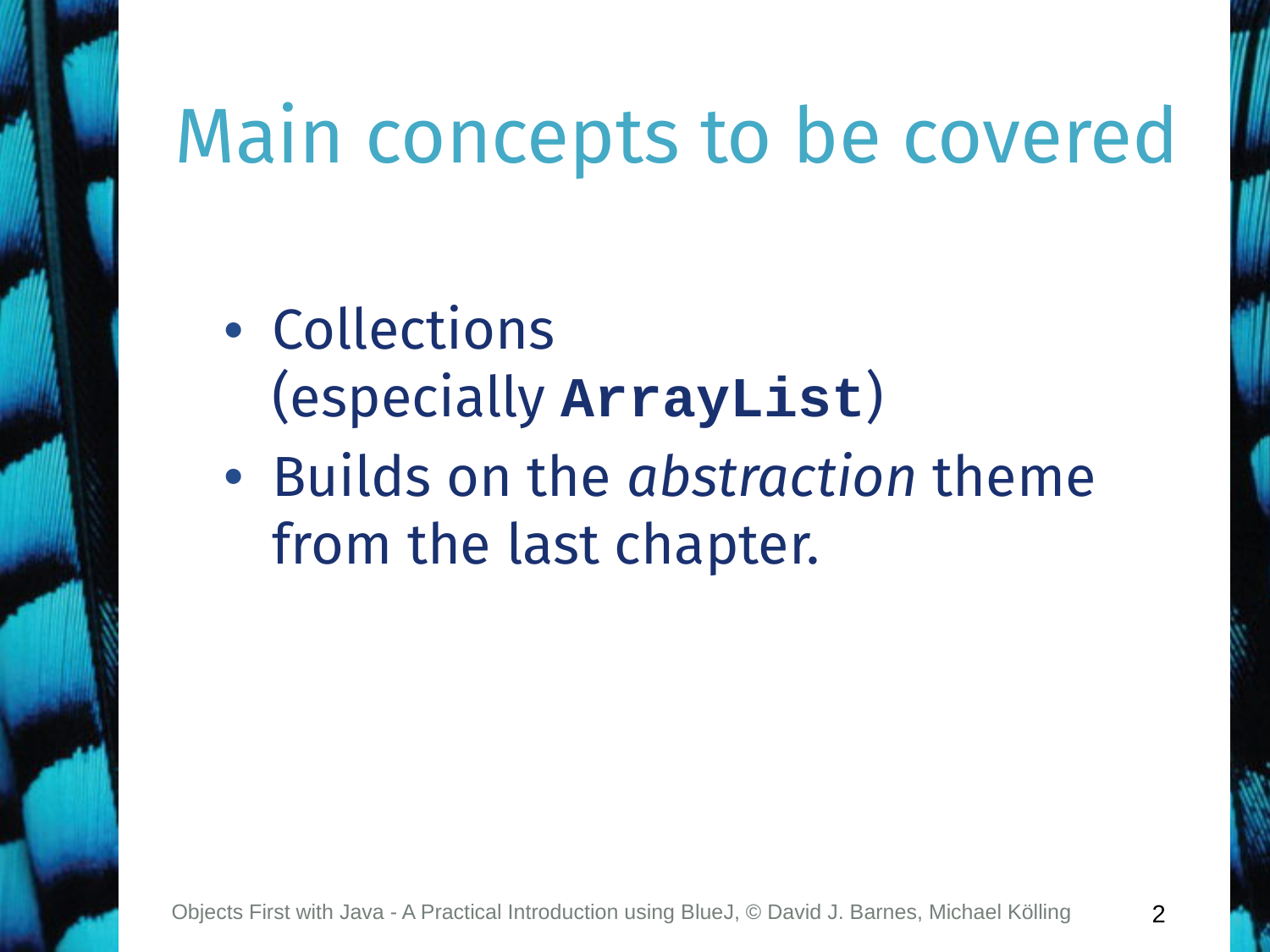

# Main concepts to be covered
Collections
(especially ArrayList)
Builds on the abstraction theme from the last chapter.
Objects First with Java - A Practical Introduction using BlueJ, © David J. Barnes, Michael Kölling